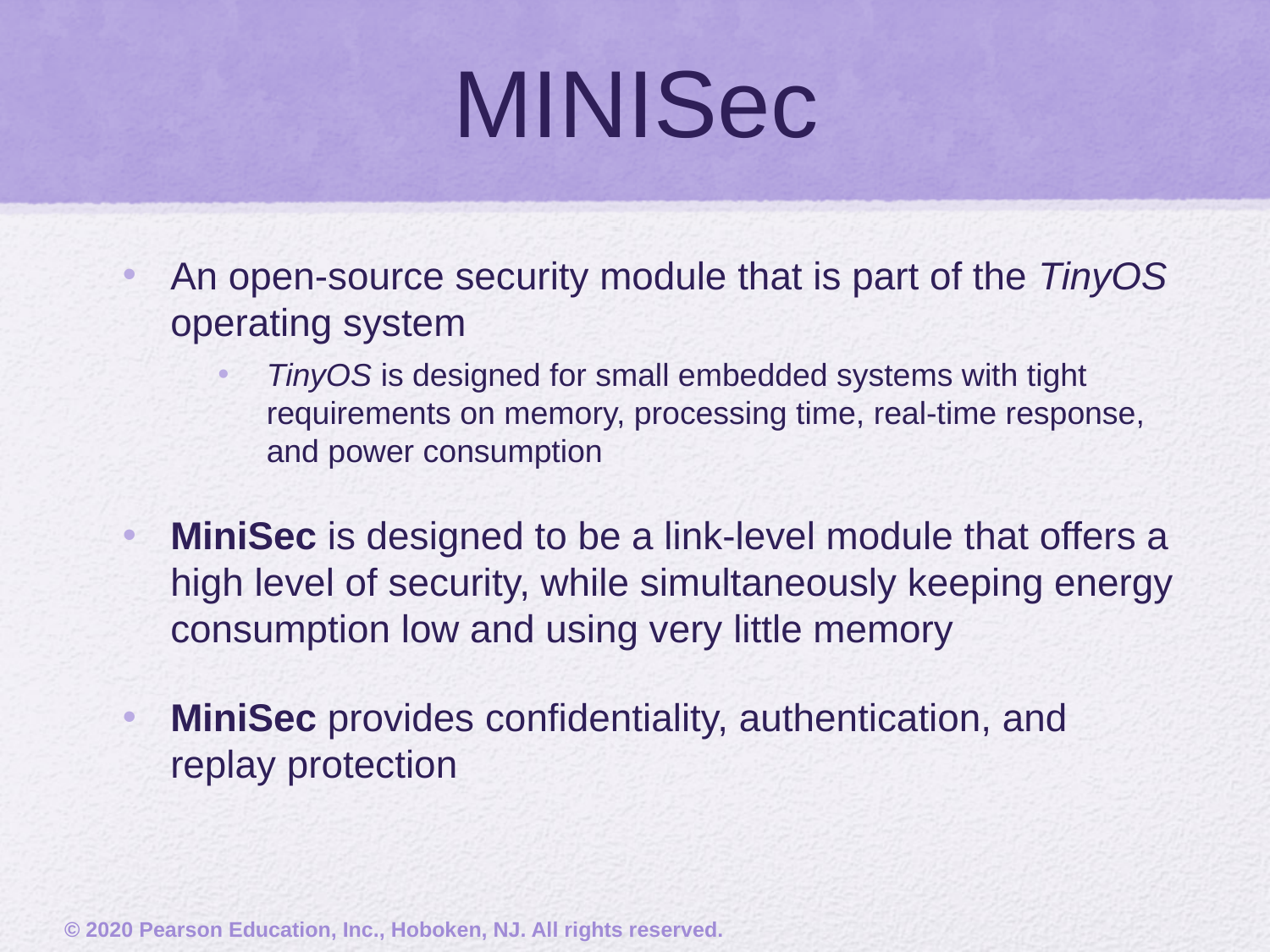

# MiniSec
An open-source security module that is part of the TinyOS operating system
TinyOS is designed for small embedded systems with tight requirements on memory, processing time, real-time response, and power consumption
MiniSec is designed to be a link-level module that offers a high level of security, while simultaneously keeping energy consumption low and using very little memory
MiniSec provides confidentiality, authentication, and replay protection

© 2020 Pearson Education, Inc., Hoboken, NJ. All rights reserved.